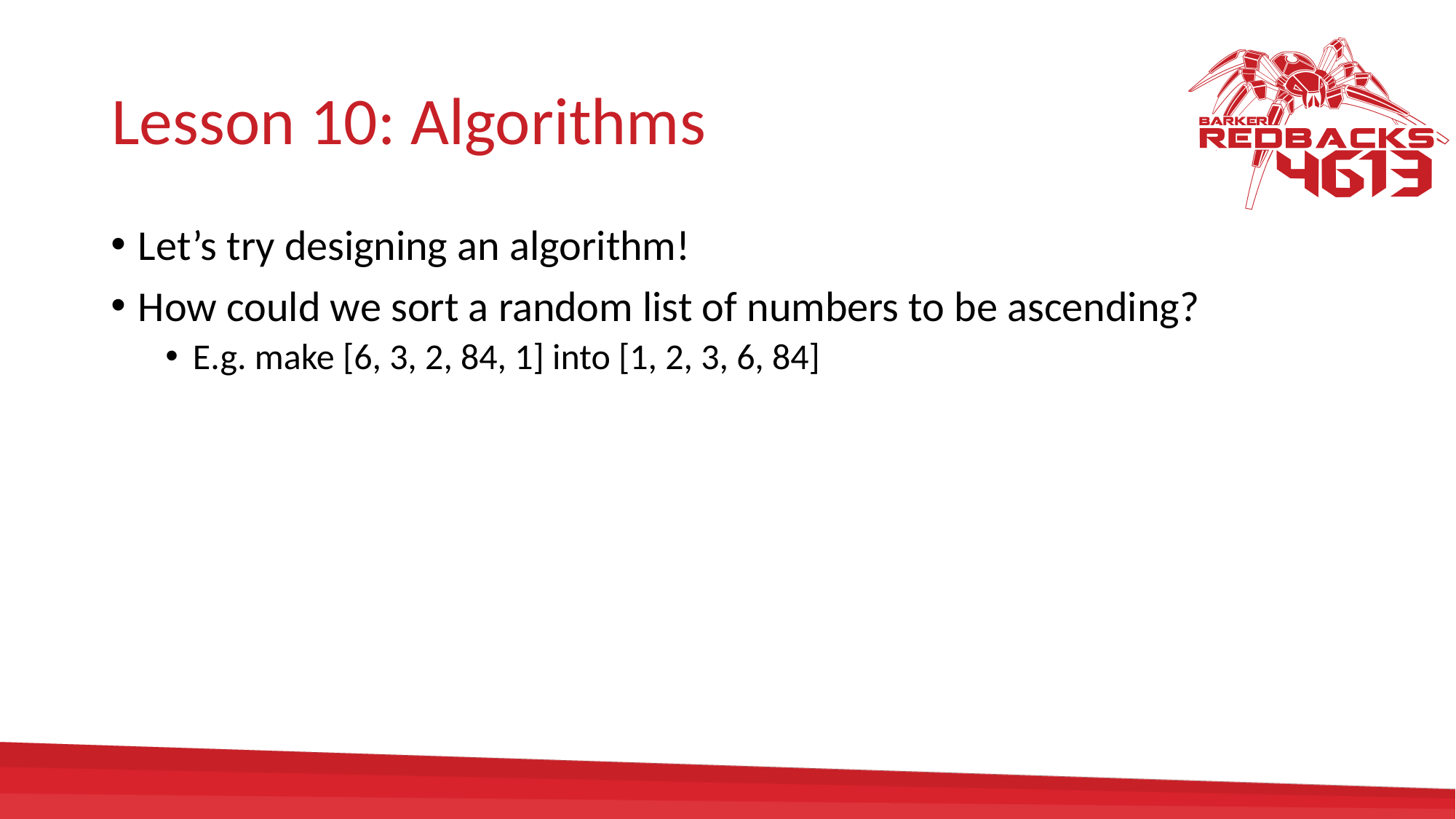

# Lesson 10: Algorithms
Let’s try designing an algorithm!
How could we sort a random list of numbers to be ascending?
E.g. make [6, 3, 2, 84, 1] into [1, 2, 3, 6, 84]